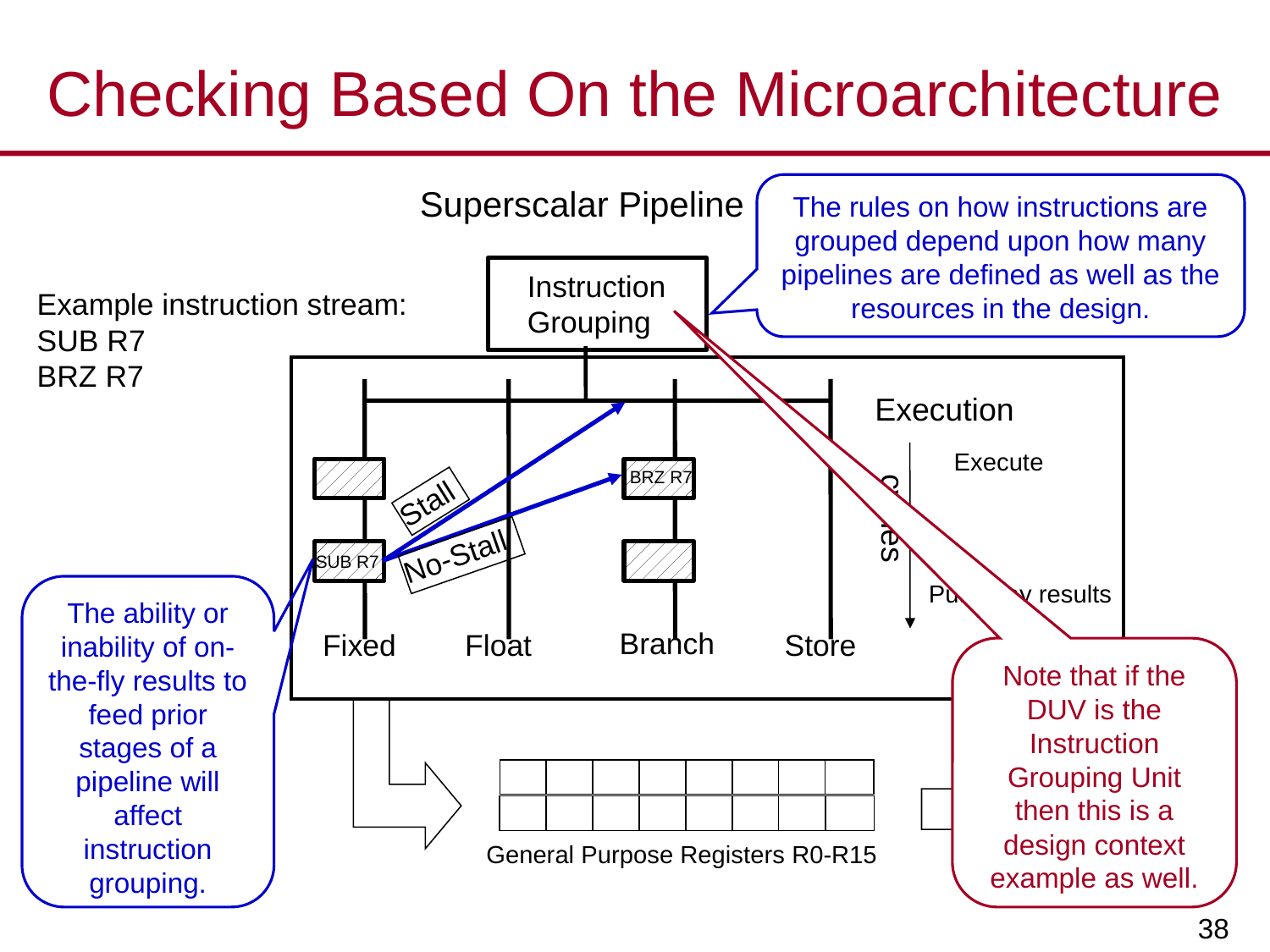

# Checking Based On the Microarchitecture
The rules on how instructions are grouped depend upon how many pipelines are defined as well as the resources in the design.
Superscalar Pipeline

Instruction
Grouping
Example instruction stream:
SUB R7
BRZ R7

Execution

Execute

BRZ R7
cycles

Stall
No-Stall

SUB R7
Put-away results
The ability or inability of on-the-fly results to feed prior stages of a pipeline will affect instruction grouping.
Branch
Fixed
Float
Store
Note that if the DUV is the Instruction Grouping Unit then this is a design context example as well.

General Purpose Registers R0-R15